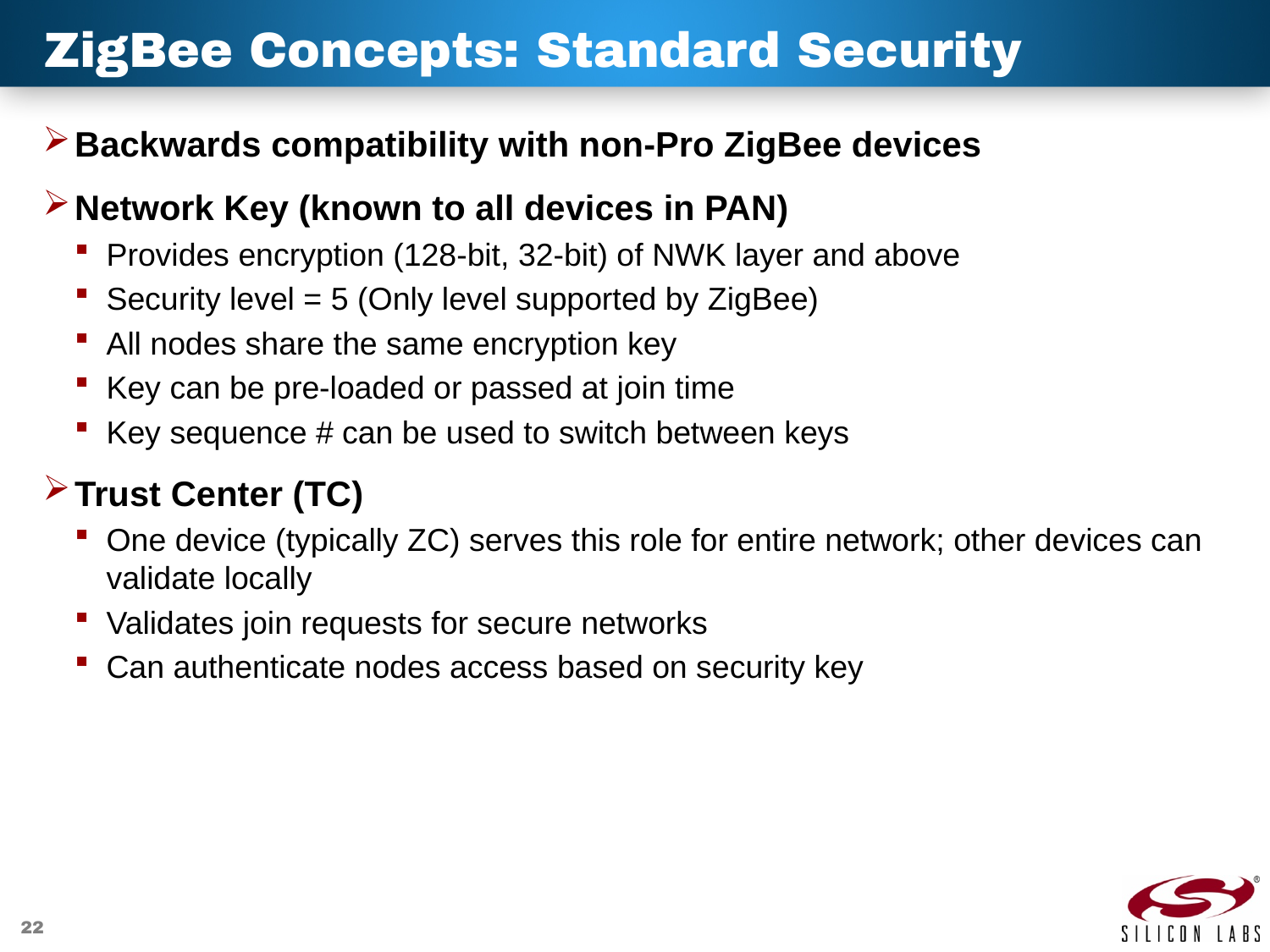

# ZigBee Concepts: Standard Security
Backwards compatibility with non-Pro ZigBee devices
Network Key (known to all devices in PAN)
Provides encryption (128-bit, 32-bit) of NWK layer and above
Security level = 5 (Only level supported by ZigBee)
All nodes share the same encryption key
Key can be pre-loaded or passed at join time
Key sequence # can be used to switch between keys
Trust Center (TC)
One device (typically ZC) serves this role for entire network; other devices can validate locally
Validates join requests for secure networks
Can authenticate nodes access based on security key